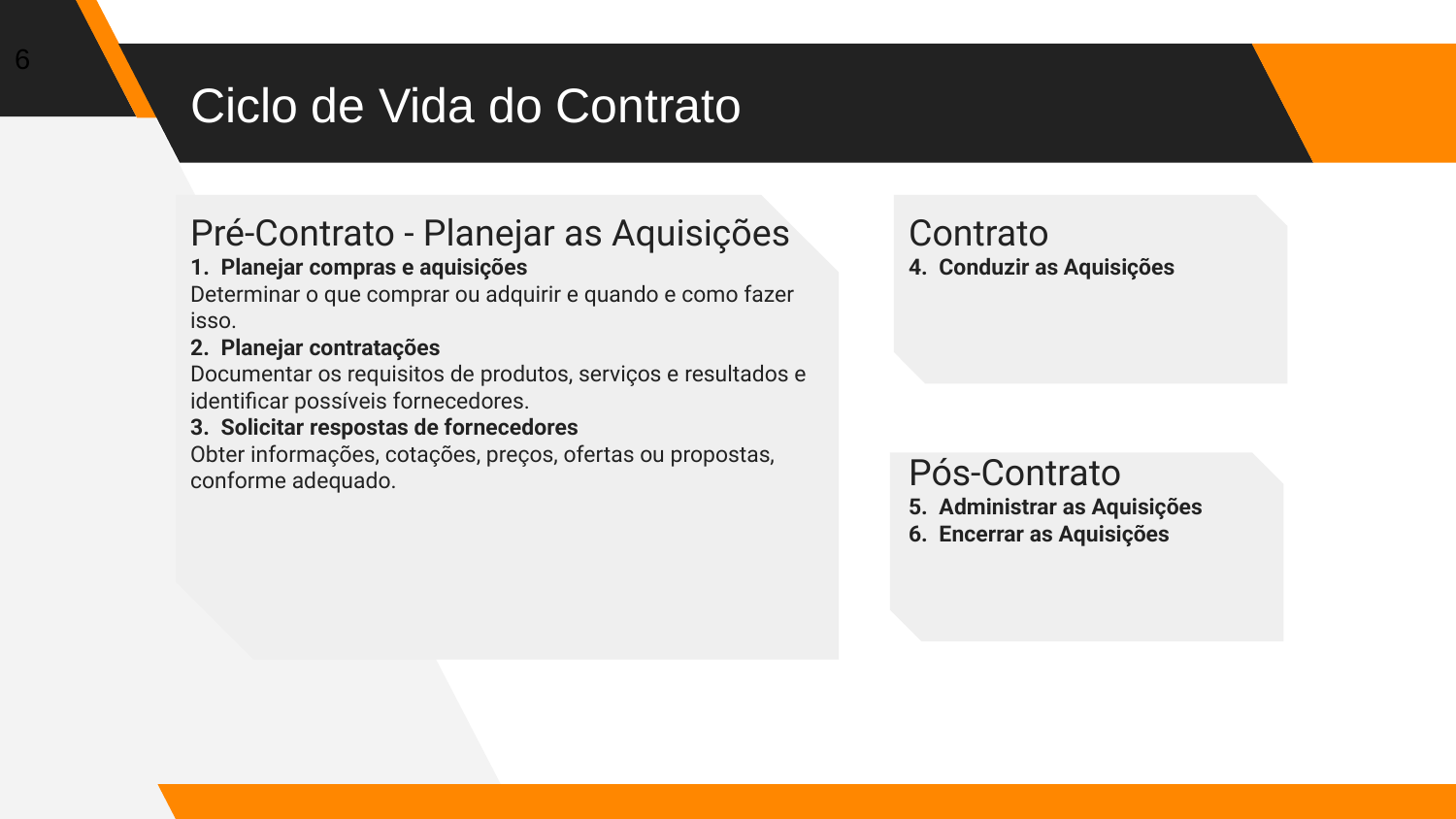

6
# Ciclo de Vida do Contrato

Pré-Contrato - Planejar as Aquisições
1.  Planejar compras e aquisições
Determinar o que comprar ou adquirir e quando e como fazer isso.
2.  Planejar contratações
Documentar os requisitos de produtos, serviços e resultados e identificar possíveis fornecedores.
3.  Solicitar respostas de fornecedores
Obter informações, cotações, preços, ofertas ou propostas, conforme adequado.

Contrato
4.  Conduzir as Aquisições

Pós-Contrato
5.  Administrar as Aquisições
6.  Encerrar as Aquisições